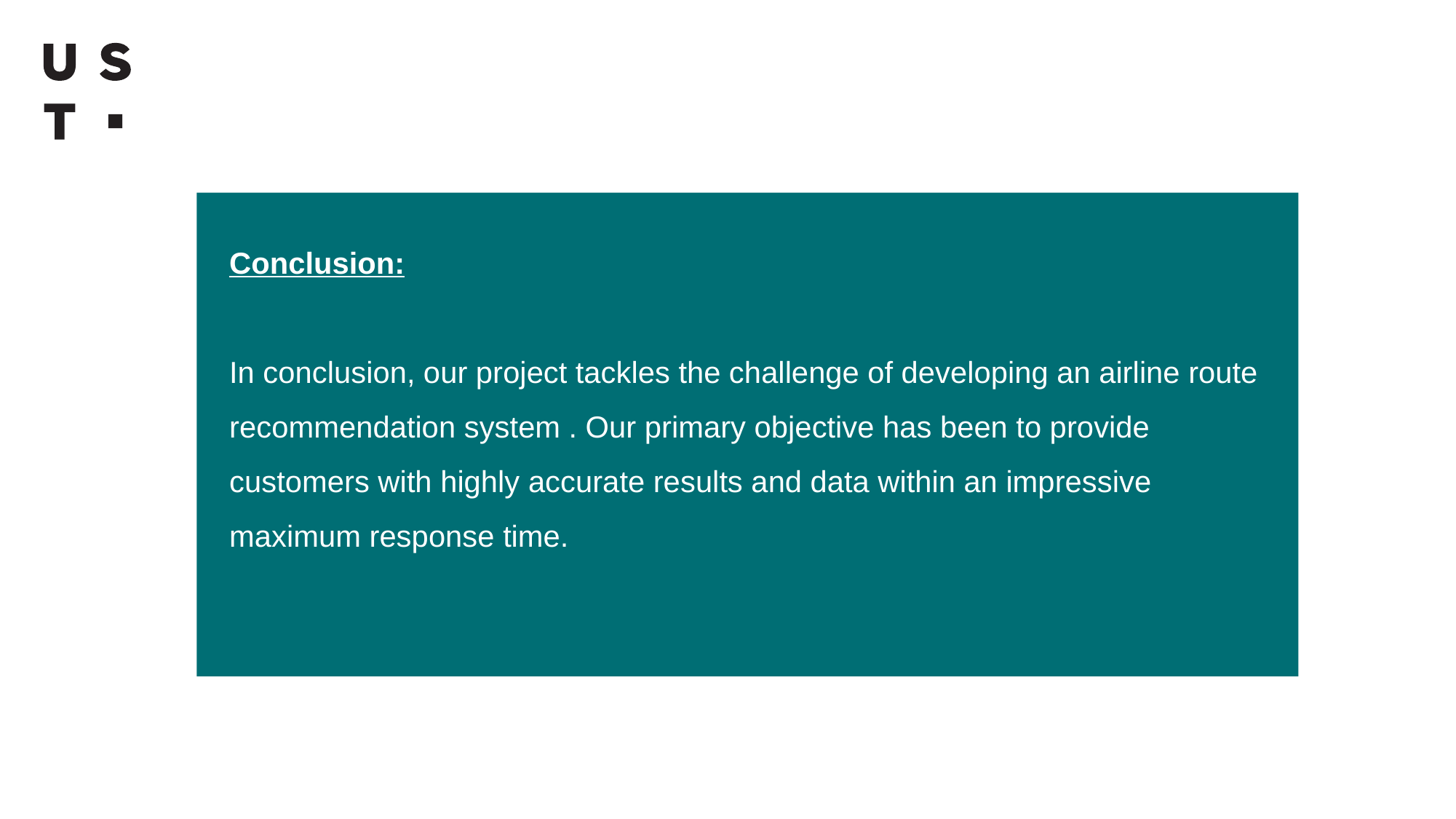

# Conclusion: In conclusion, our project tackles the challenge of developing an airline route recommendation system . Our primary objective has been to provide customers with highly accurate results and data within an impressive maximum response time.
Optional subtitle is Arial Regular 20pt, sentence case, two lines max